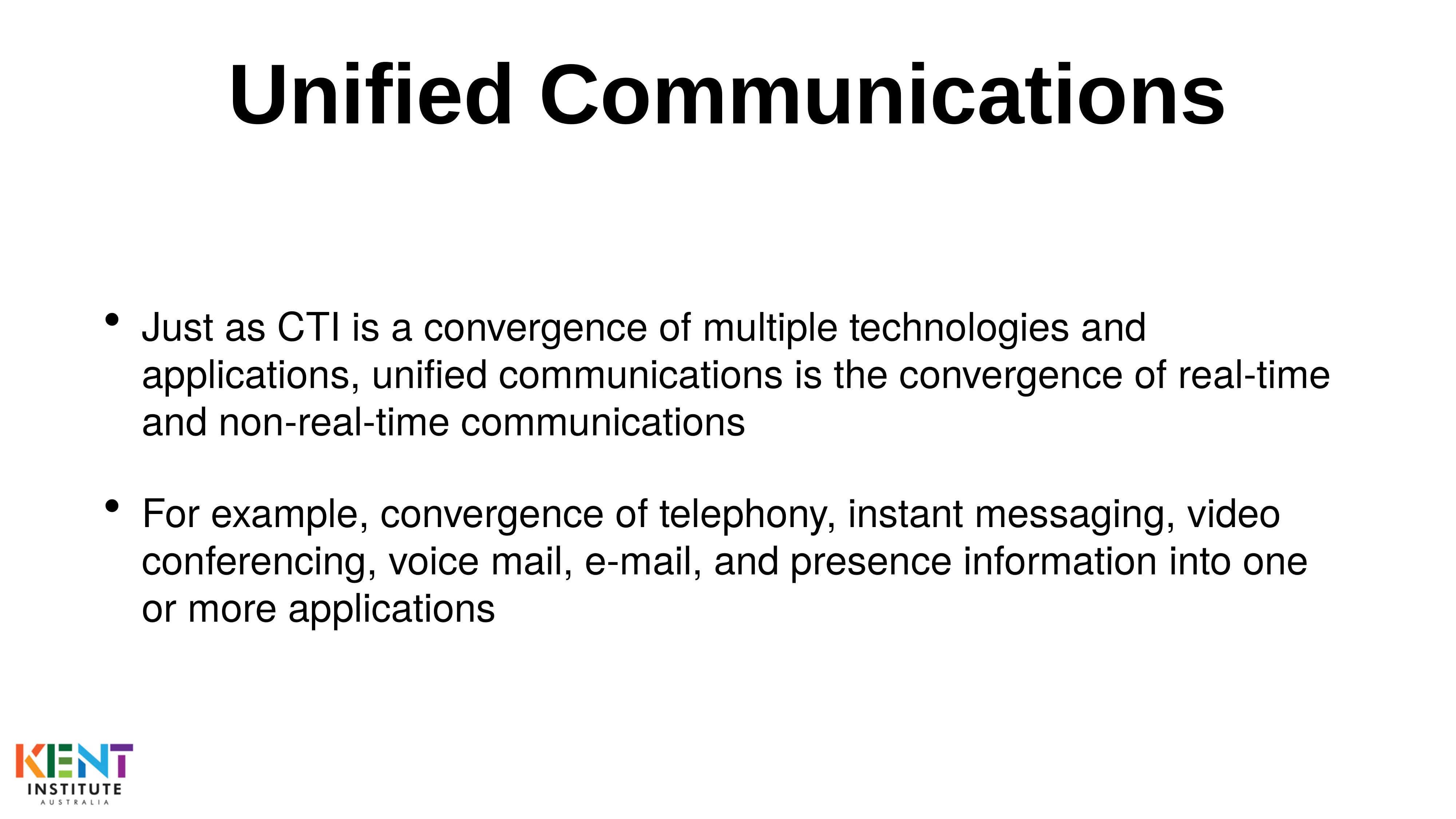

# Unified Communications
Just as CTI is a convergence of multiple technologies and applications, unified communications is the convergence of real-time and non-real-time communications
For example, convergence of telephony, instant messaging, video conferencing, voice mail, e-mail, and presence information into one or more applications
26